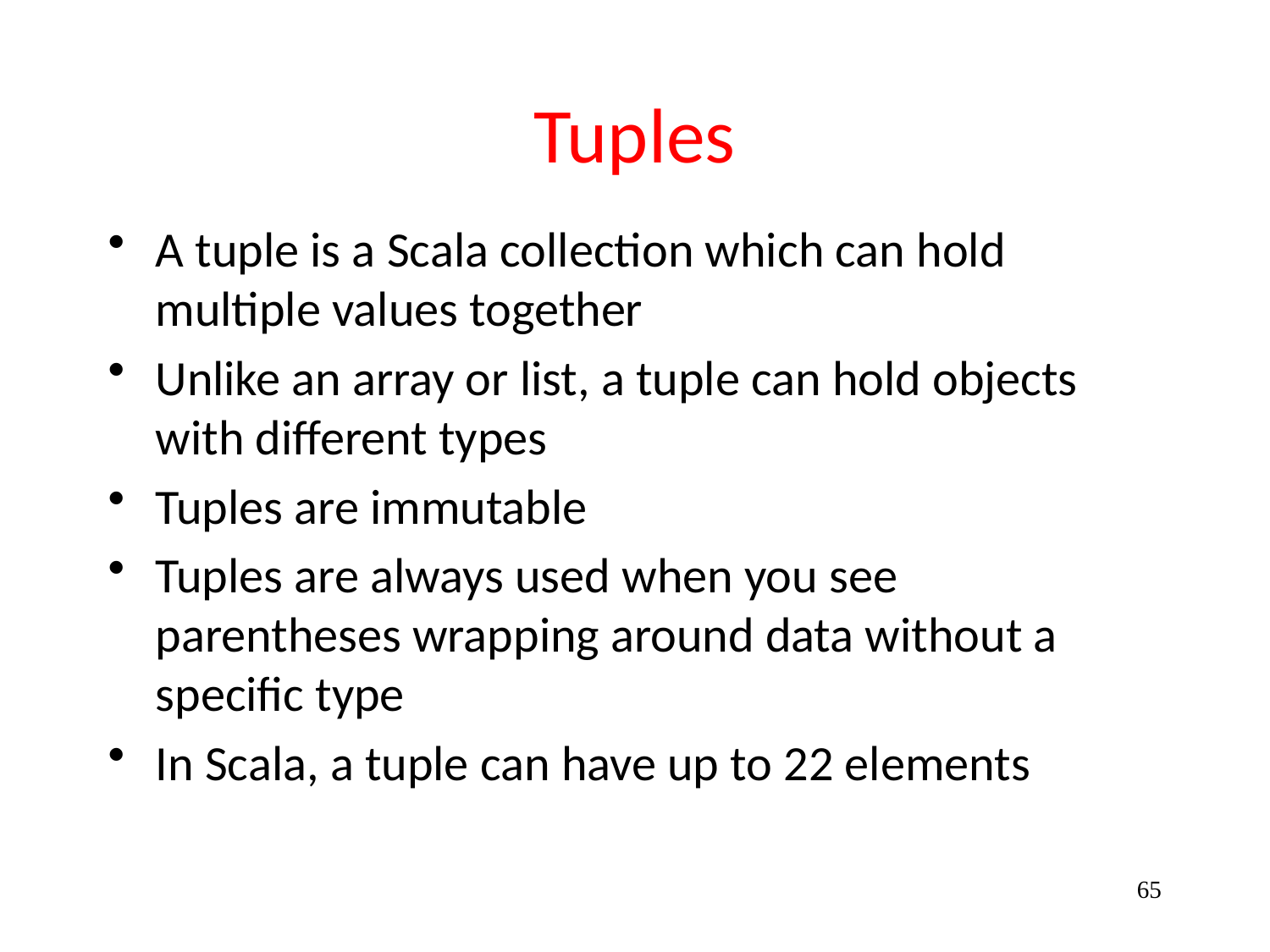

# Tuples
A tuple is a Scala collection which can hold multiple values together
Unlike an array or list, a tuple can hold objects with different types
Tuples are immutable
Tuples are always used when you see  parentheses wrapping around data without a specific type
In Scala, a tuple can have up to 22 elements
65